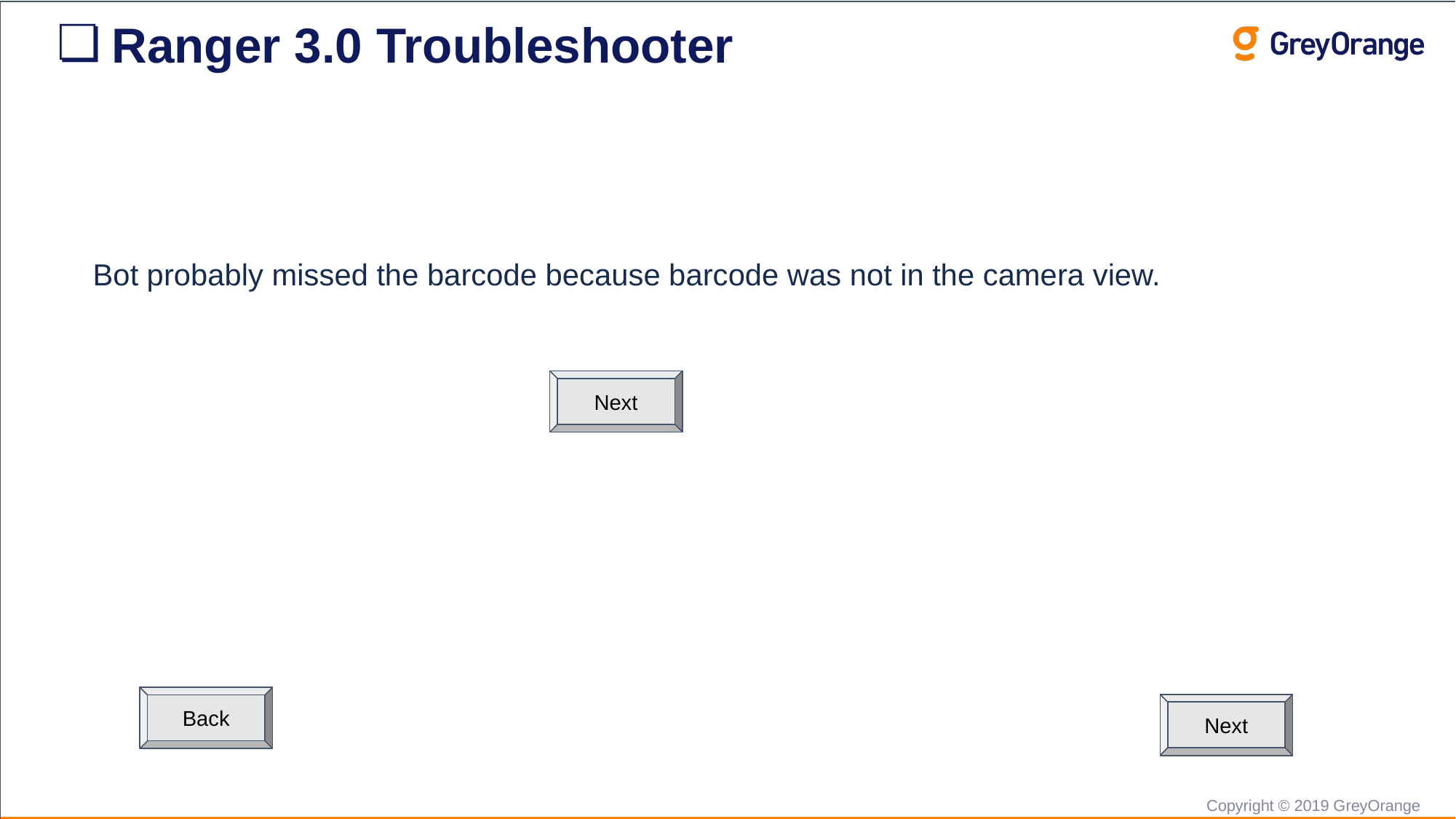

Ranger 3.0 Troubleshooter
Bot probably missed the barcode because barcode was not in the camera view.
Next
Back
Next